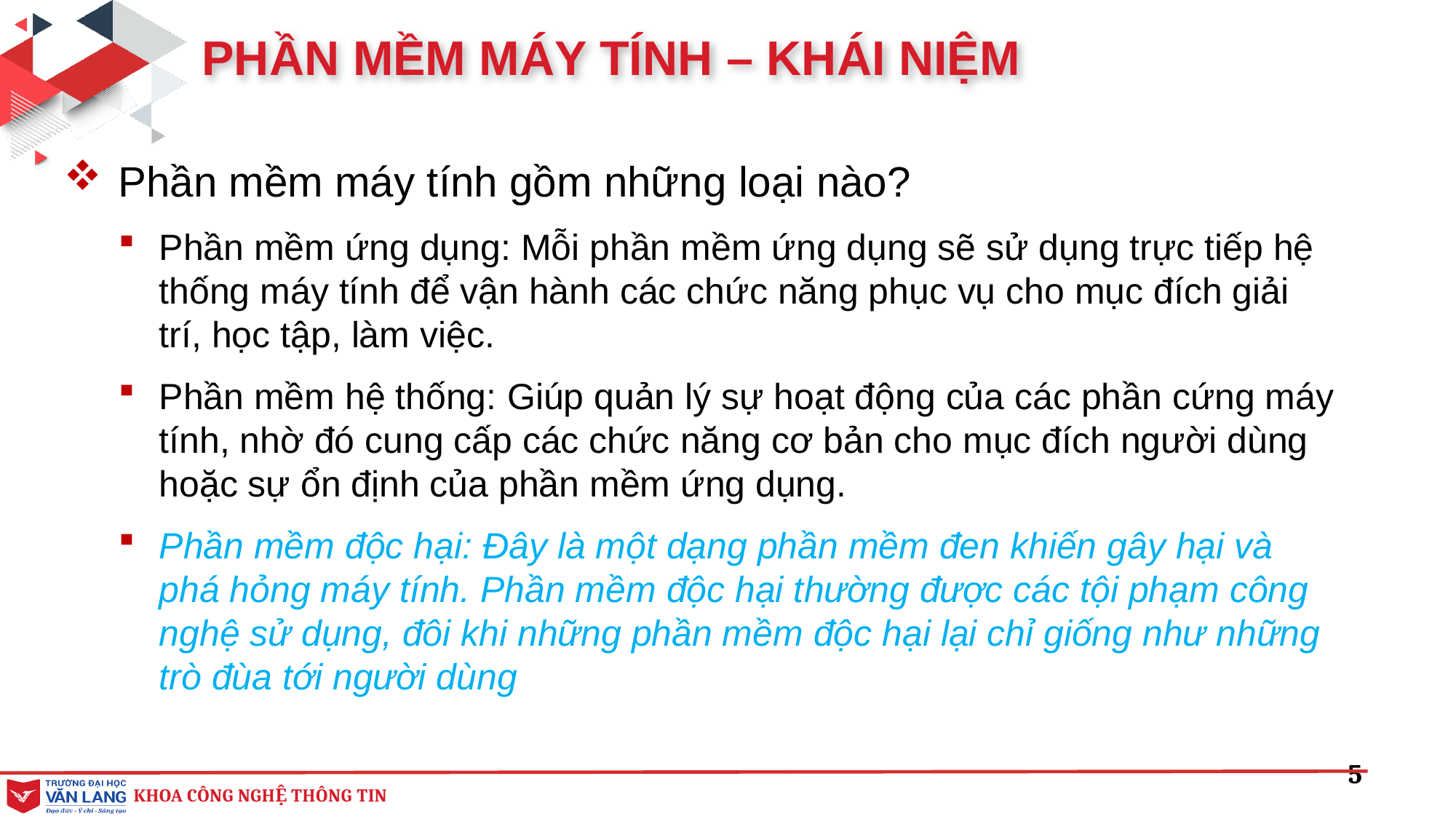

PHẦN MỀM MÁY TÍNH – KHÁI NIỆM
Phần mềm máy tính gồm những loại nào?
Phần mềm ứng dụng: Mỗi phần mềm ứng dụng sẽ sử dụng trực tiếp hệ thống máy tính để vận hành các chức năng phục vụ cho mục đích giải trí, học tập, làm việc.
Phần mềm hệ thống: Giúp quản lý sự hoạt động của các phần cứng máy tính, nhờ đó cung cấp các chức năng cơ bản cho mục đích người dùng hoặc sự ổn định của phần mềm ứng dụng.
Phần mềm độc hại: Đây là một dạng phần mềm đen khiến gây hại và phá hỏng máy tính. Phần mềm độc hại thường được các tội phạm công nghệ sử dụng, đôi khi những phần mềm độc hại lại chỉ giống như những trò đùa tới người dùng